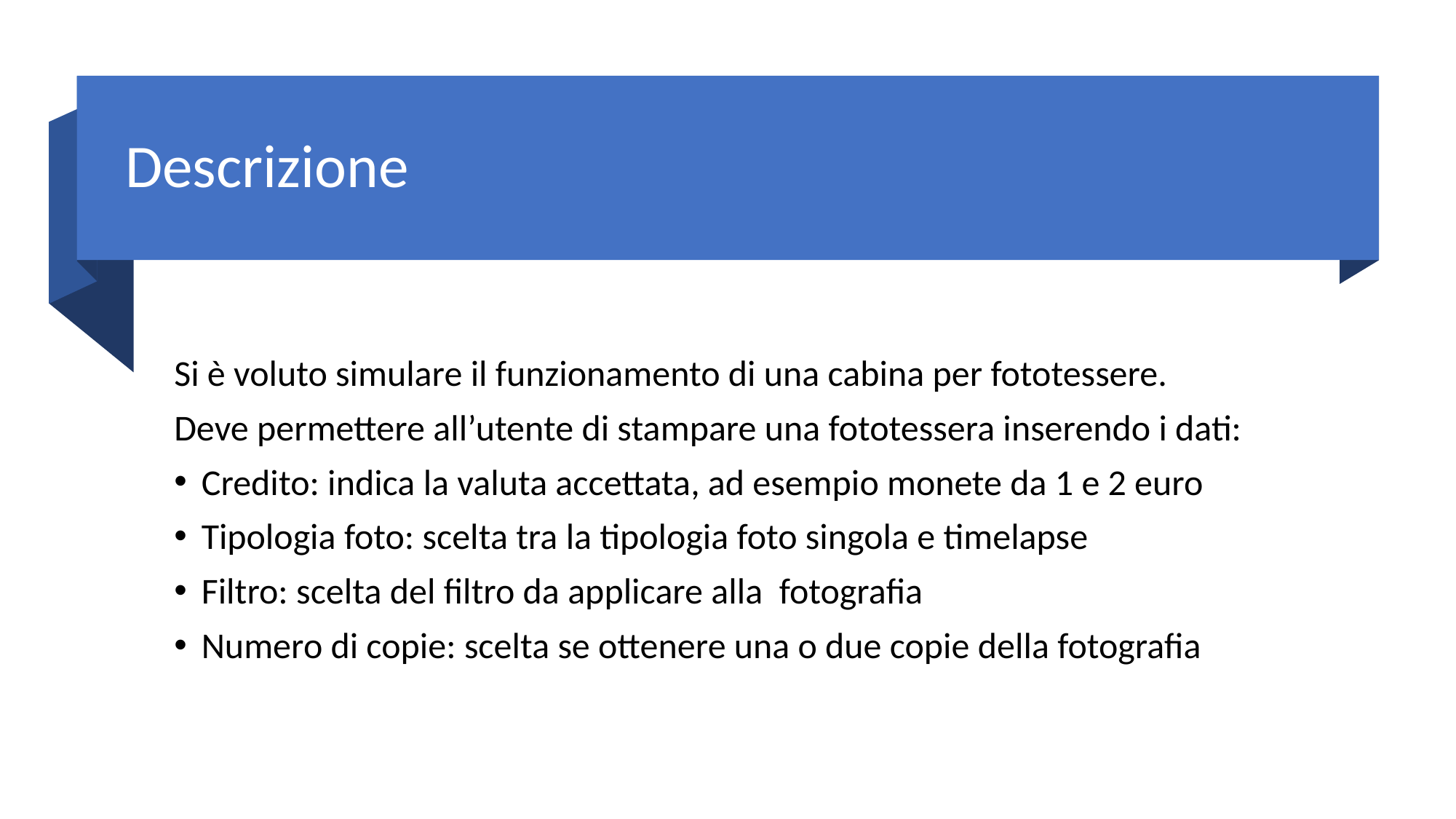

# Descrizione

Si è voluto simulare il funzionamento di una cabina per fototessere.
Deve permettere all’utente di stampare una fototessera inserendo i dati:
Credito: indica la valuta accettata, ad esempio monete da 1 e 2 euro
Tipologia foto: scelta tra la tipologia foto singola e timelapse
Filtro: scelta del filtro da applicare alla  fotografia
Numero di copie: scelta se ottenere una o due copie della fotografia